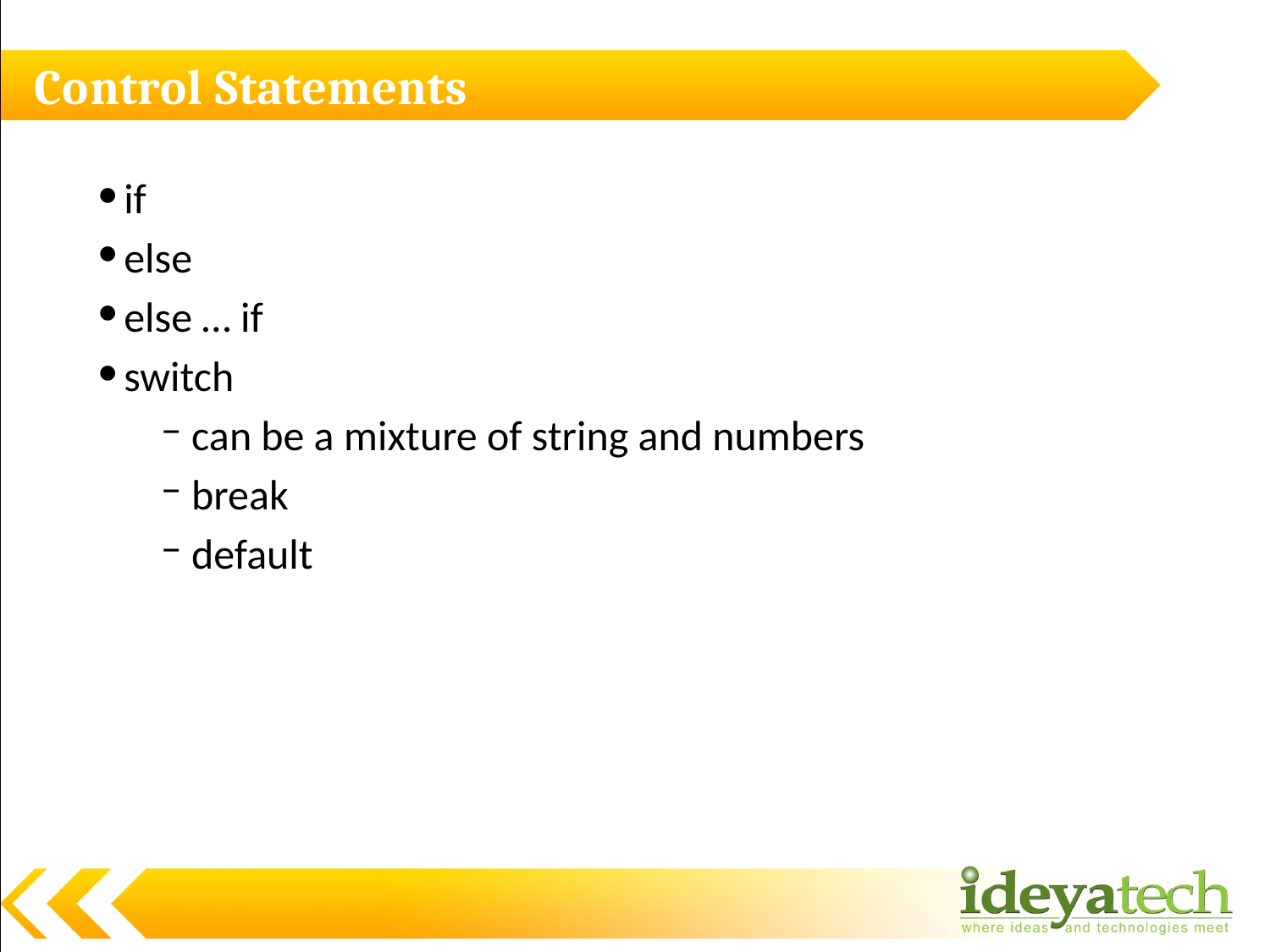

# Control Statements
if
else
else … if
switch
 can be a mixture of string and numbers
 break
 default